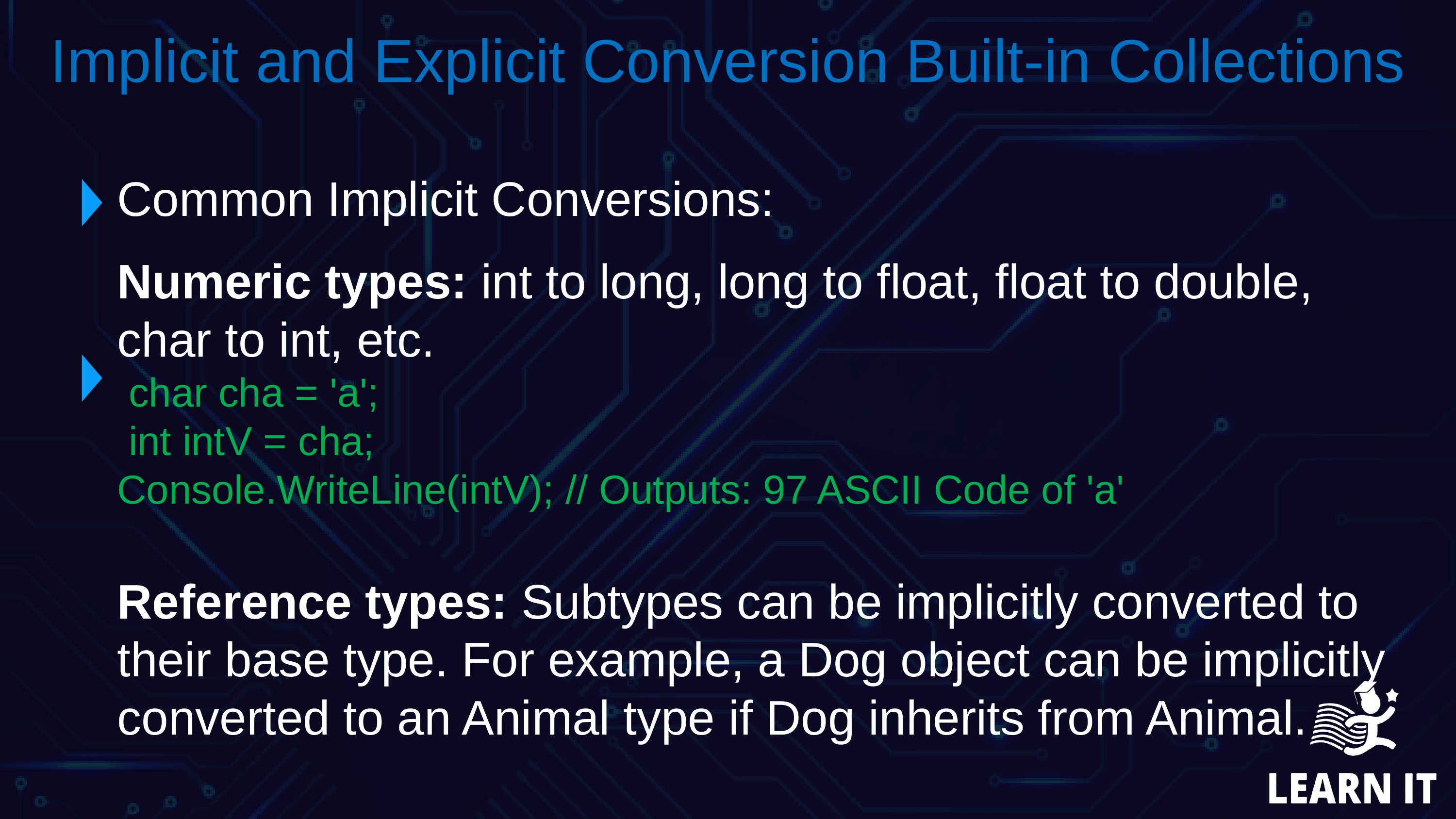

Implicit and Explicit Conversion Built-in Collections
Common Implicit Conversions:

Numeric types: int to long, long to float, float to double, char to int, etc.
 char cha = 'a';
 int intV = cha;
Console.WriteLine(intV); // Outputs: 97 ASCII Code of 'a'

Reference types: Subtypes can be implicitly converted to their base type. For example, a Dog object can be implicitly converted to an Animal type if Dog inherits from Animal.